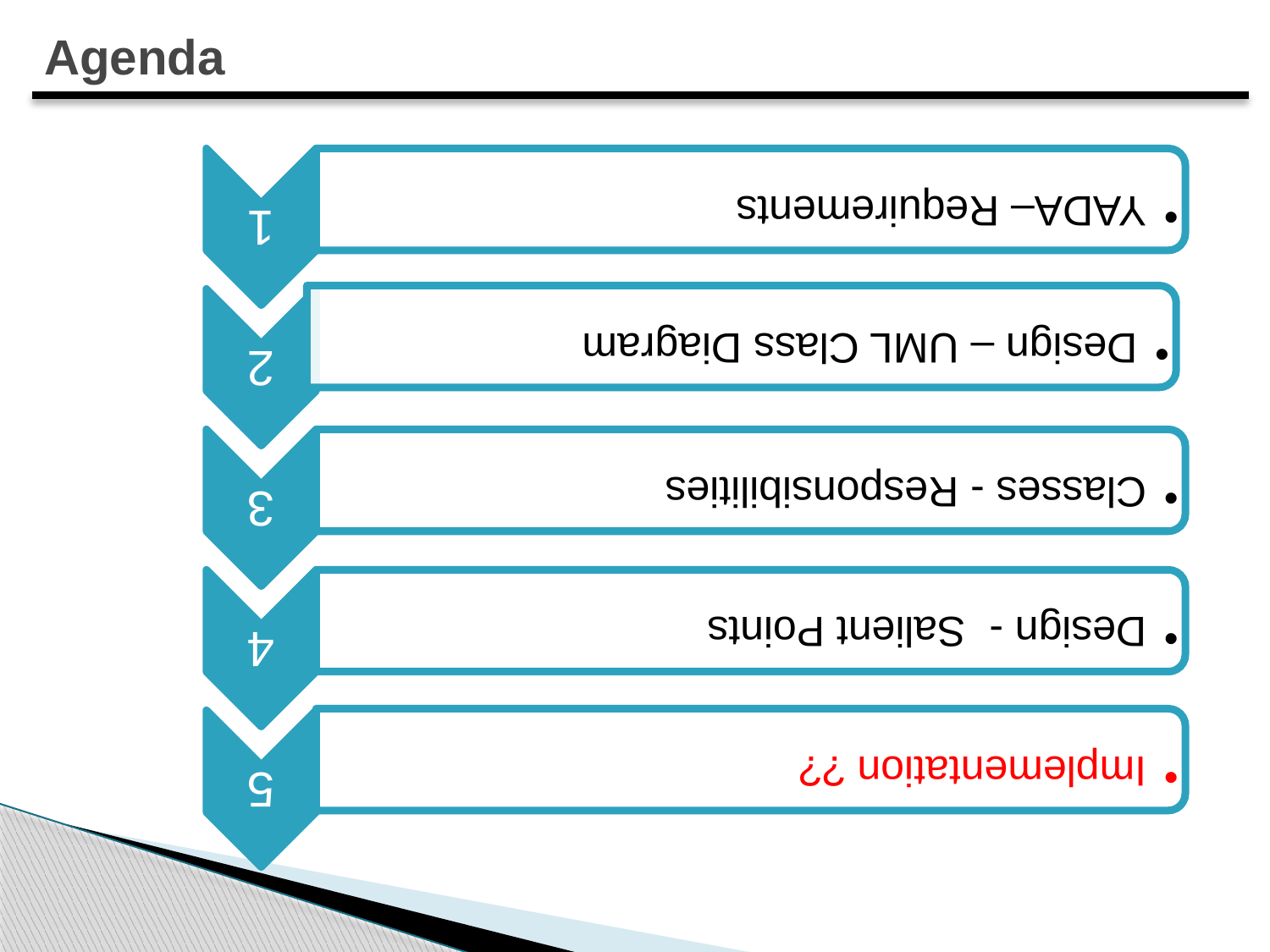

# Agenda
1
YADA– Requirements
2
Design – UML Class Diagram
3
Classes - Responsibilities
4
Design -  Salient Points
5
Implementation ??